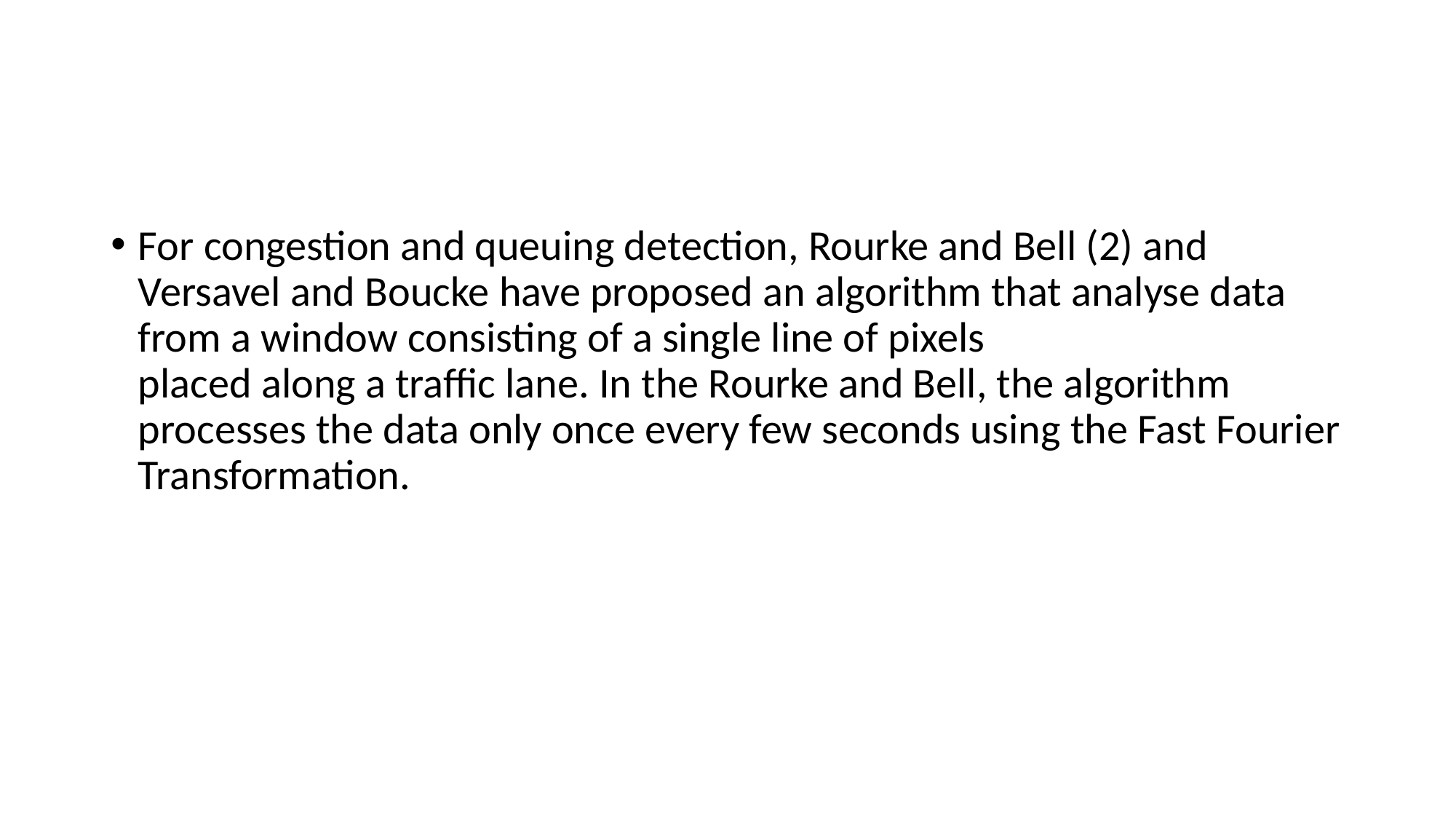

#
For congestion and queuing detection, Rourke and Bell (2) and Versavel and Boucke have proposed an algorithm that analyse data from a window consisting of a single line of pixels
placed along a traffic lane. In the Rourke and Bell, the algorithm processes the data only once every few seconds using the Fast Fourier Transformation.